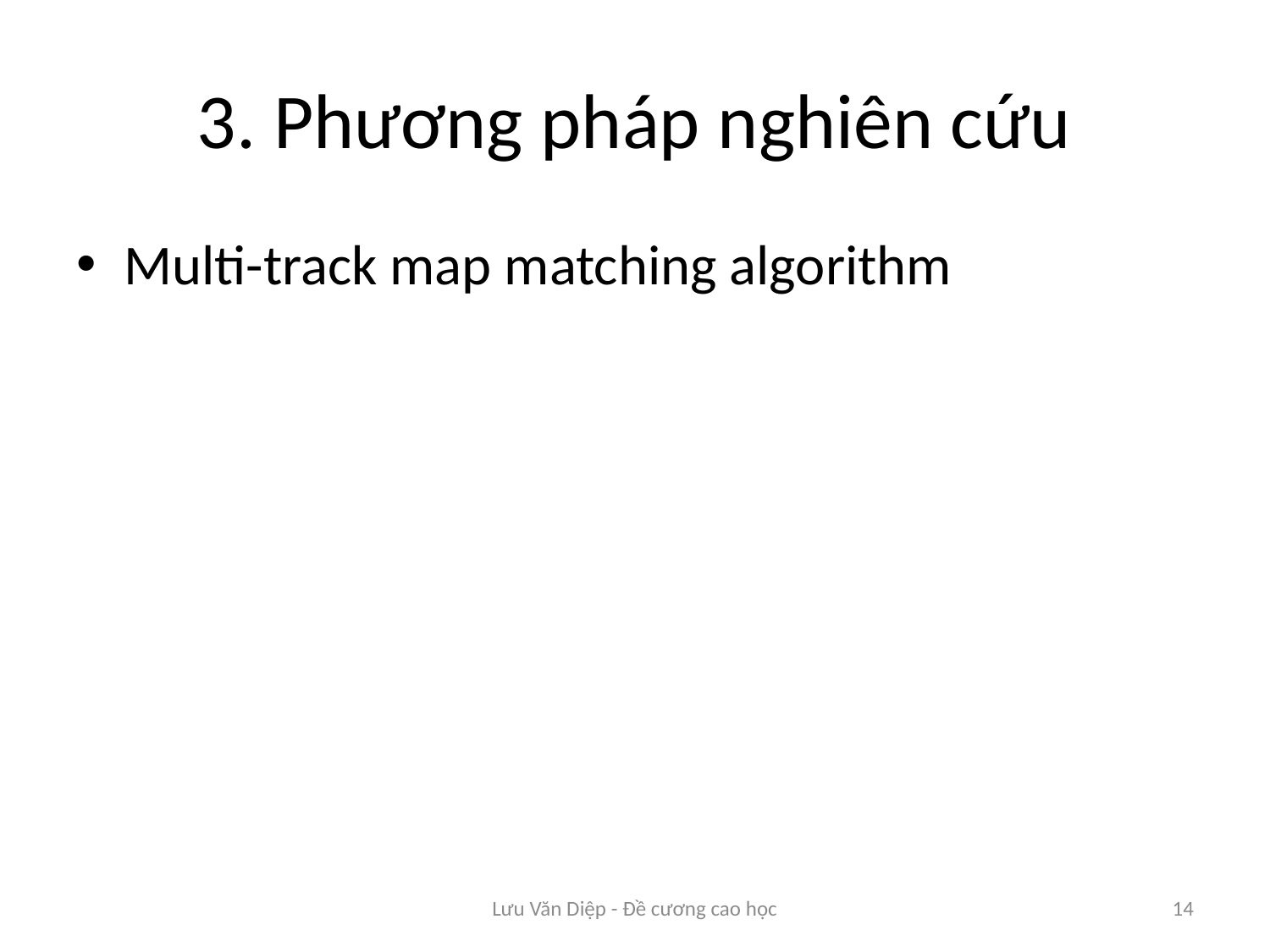

# 3. Phương pháp nghiên cứu
Multi-track map matching algorithm
Lưu Văn Diệp - Đề cương cao học
14